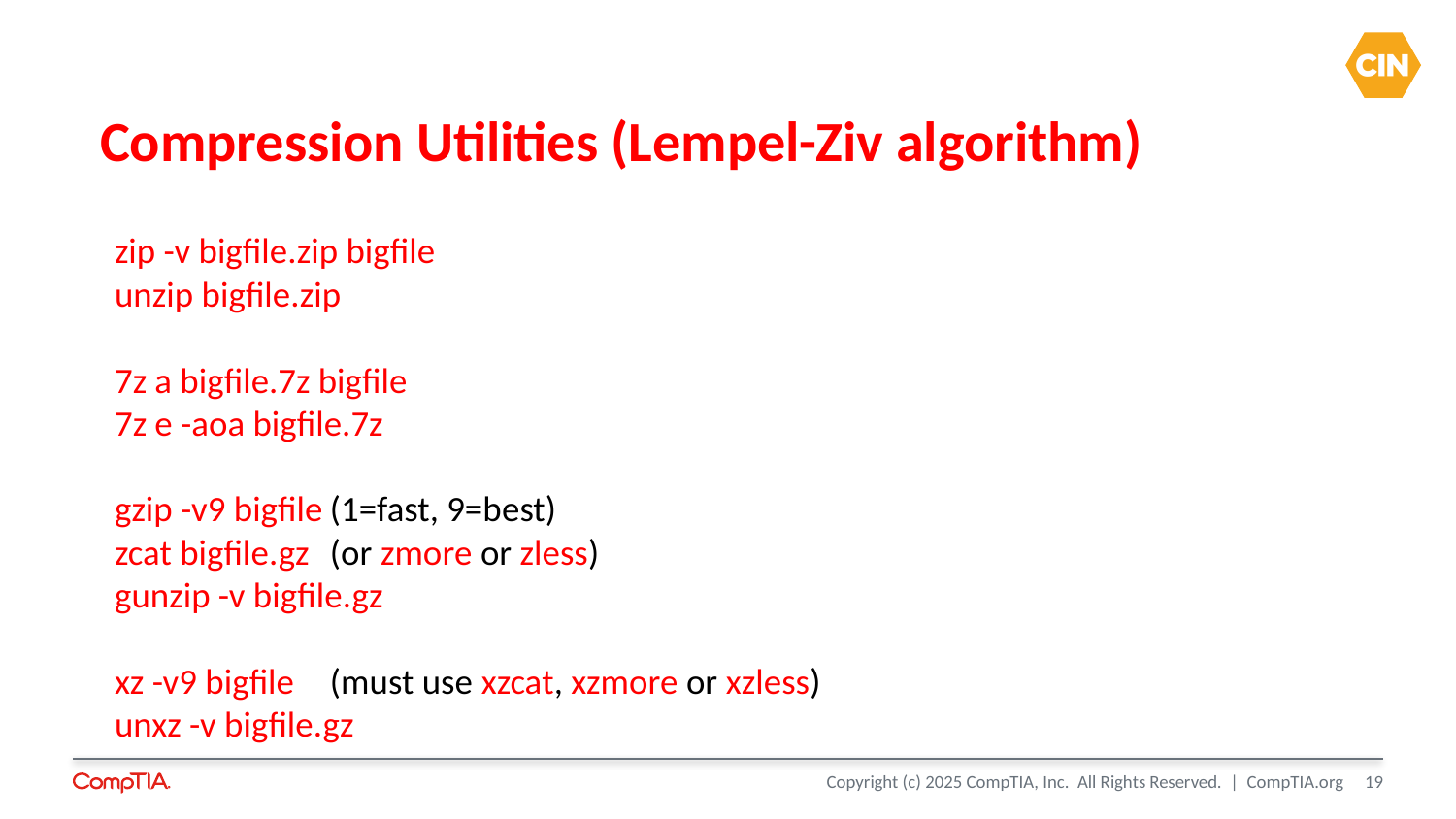

# Compression Utilities (Lempel-Ziv algorithm)
zip -v bigfile.zip bigfile
unzip bigfile.zip
7z a bigfile.7z bigfile
7z e -aoa bigfile.7z
gzip -v9 bigfile			(1=fast, 9=best)
zcat bigfile.gz			(or zmore or zless)
gunzip -v bigfile.gz
xz -v9 bigfile			(must use xzcat, xzmore or xzless)
unxz -v bigfile.gz
19